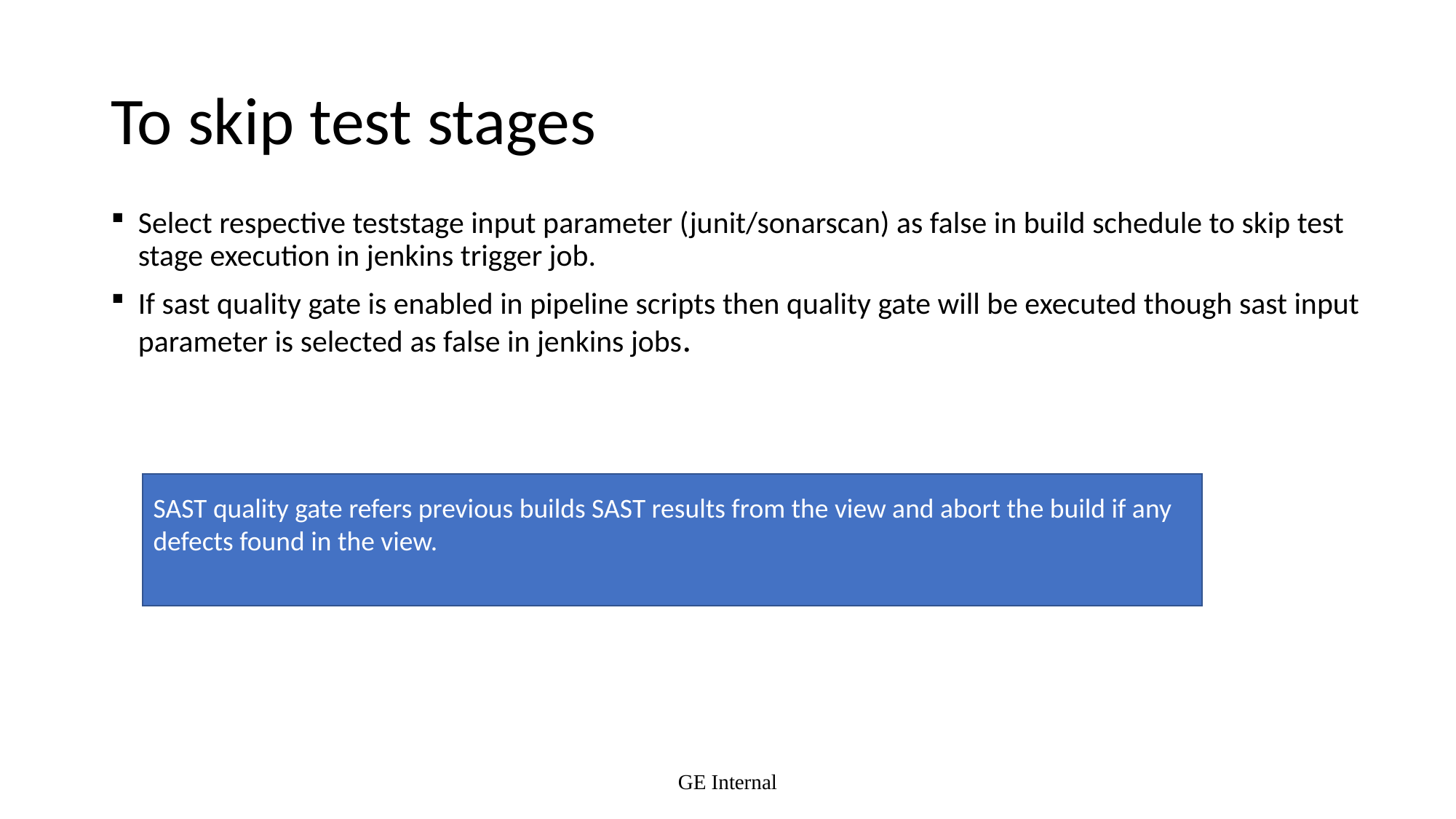

# To skip test stages
Select respective teststage input parameter (junit/sonarscan) as false in build schedule to skip test stage execution in jenkins trigger job.
If sast quality gate is enabled in pipeline scripts then quality gate will be executed though sast input parameter is selected as false in jenkins jobs.
SAST quality gate refers previous builds SAST results from the view and abort the build if any defects found in the view.

GE Internal